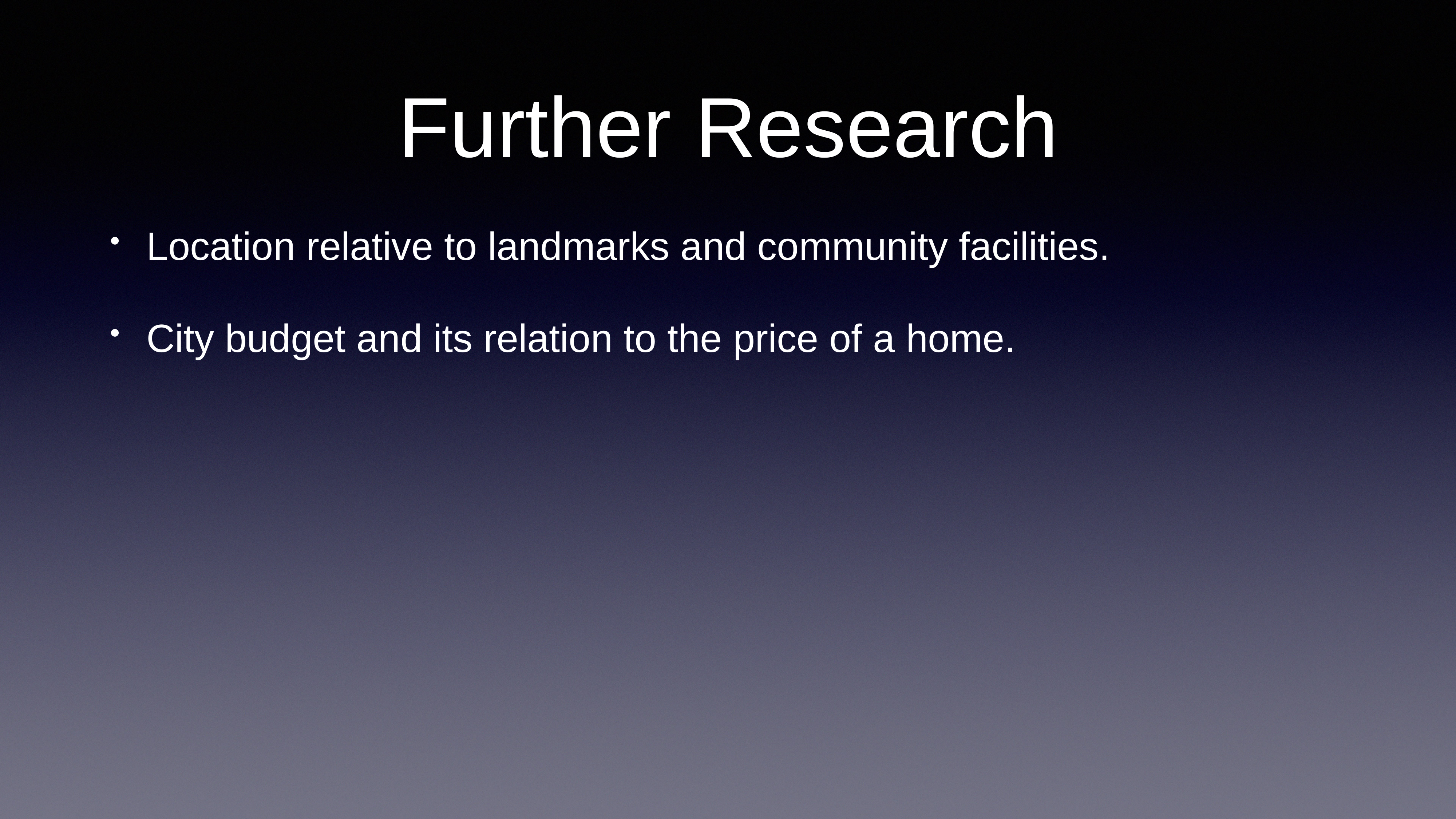

# Further Research
Location relative to landmarks and community facilities.
City budget and its relation to the price of a home.